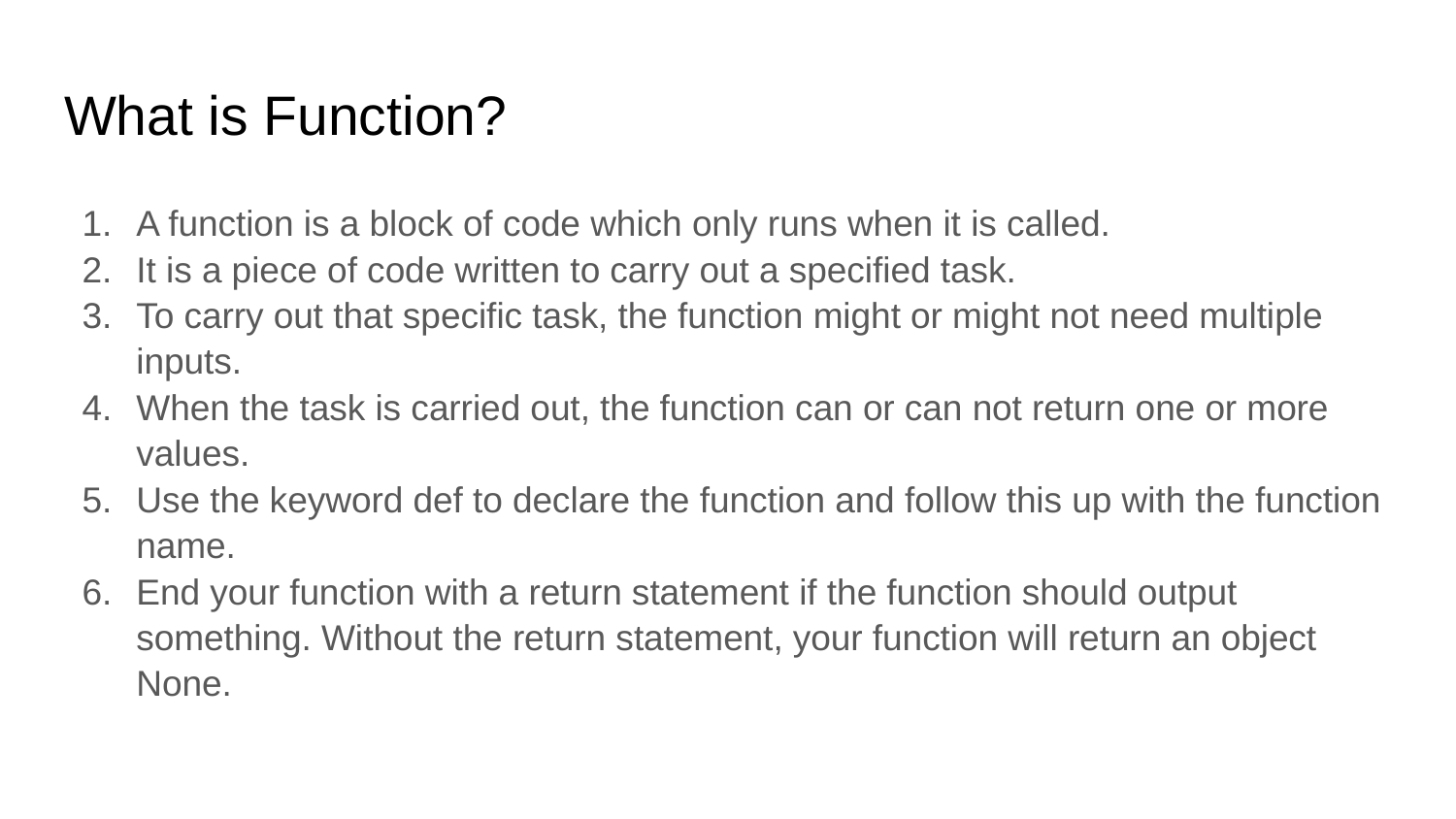

# What is Function?

A function is a block of code which only runs when it is called.
It is a piece of code written to carry out a specified task.
To carry out that specific task, the function might or might not need multiple inputs.
When the task is carried out, the function can or can not return one or more values.
Use the keyword def to declare the function and follow this up with the function name.
End your function with a return statement if the function should output something. Without the return statement, your function will return an object None.